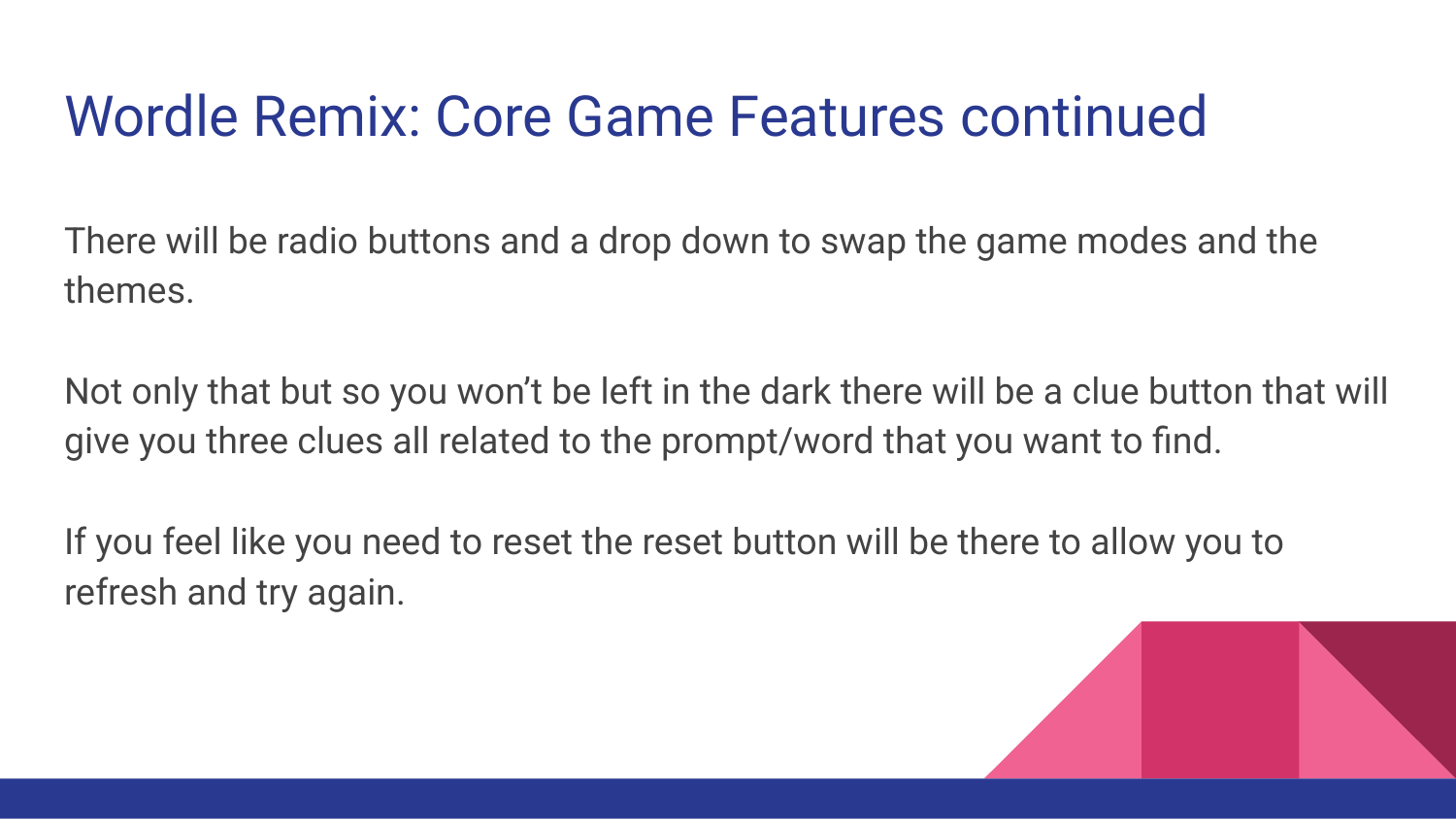

# Wordle Remix: Core Game Features continued
There will be radio buttons and a drop down to swap the game modes and the themes.
Not only that but so you won’t be left in the dark there will be a clue button that will give you three clues all related to the prompt/word that you want to find.
If you feel like you need to reset the reset button will be there to allow you to refresh and try again.